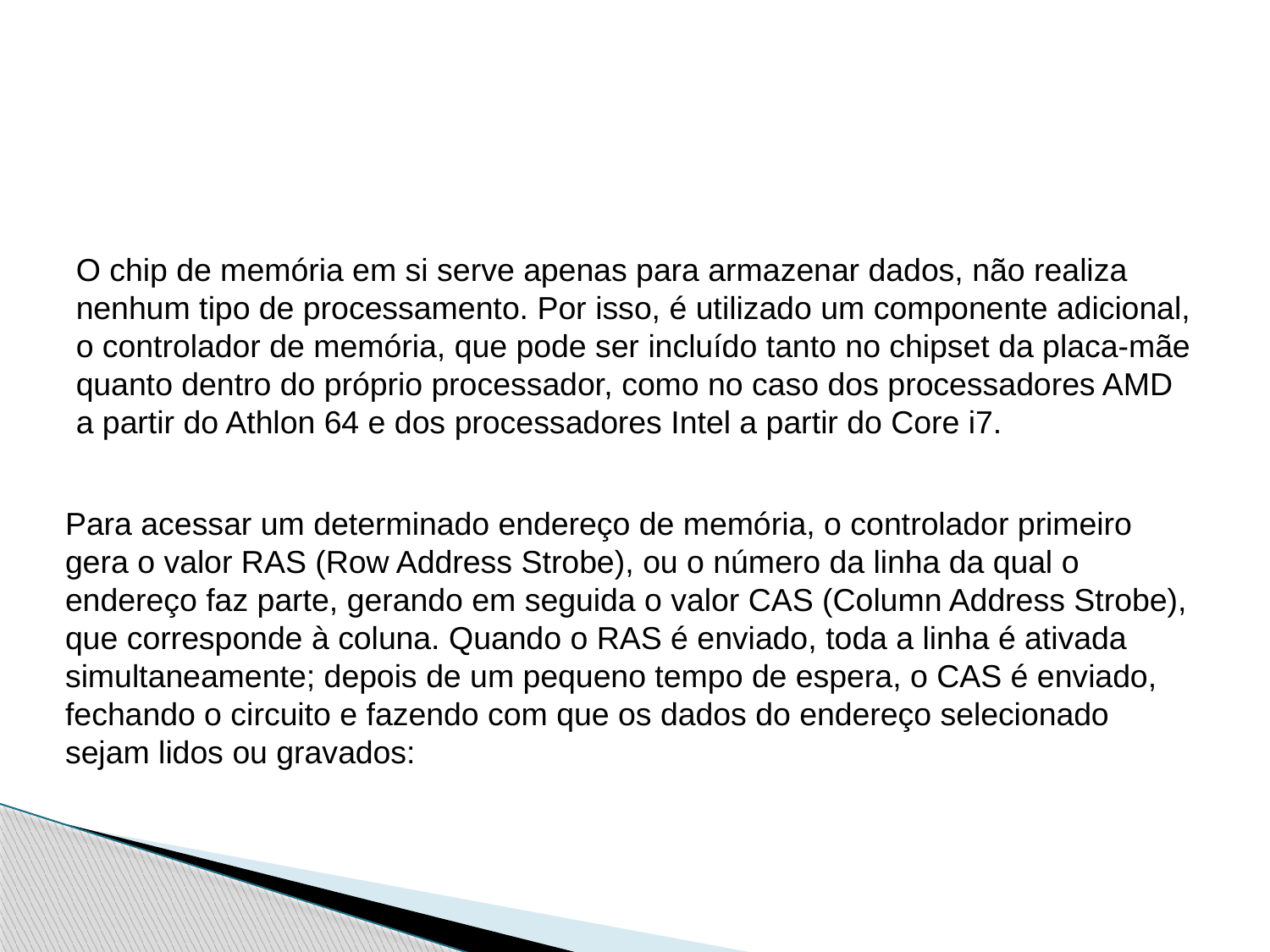

#
O chip de memória em si serve apenas para armazenar dados, não realiza nenhum tipo de processamento. Por isso, é utilizado um componente adicional, o controlador de memória, que pode ser incluído tanto no chipset da placa-mãe quanto dentro do próprio processador, como no caso dos processadores AMD a partir do Athlon 64 e dos processadores Intel a partir do Core i7.
Para acessar um determinado endereço de memória, o controlador primeiro gera o valor RAS (Row Address Strobe), ou o número da linha da qual o endereço faz parte, gerando em seguida o valor CAS (Column Address Strobe), que corresponde à coluna. Quando o RAS é enviado, toda a linha é ativada simultaneamente; depois de um pequeno tempo de espera, o CAS é enviado, fechando o circuito e fazendo com que os dados do endereço selecionado sejam lidos ou gravados: